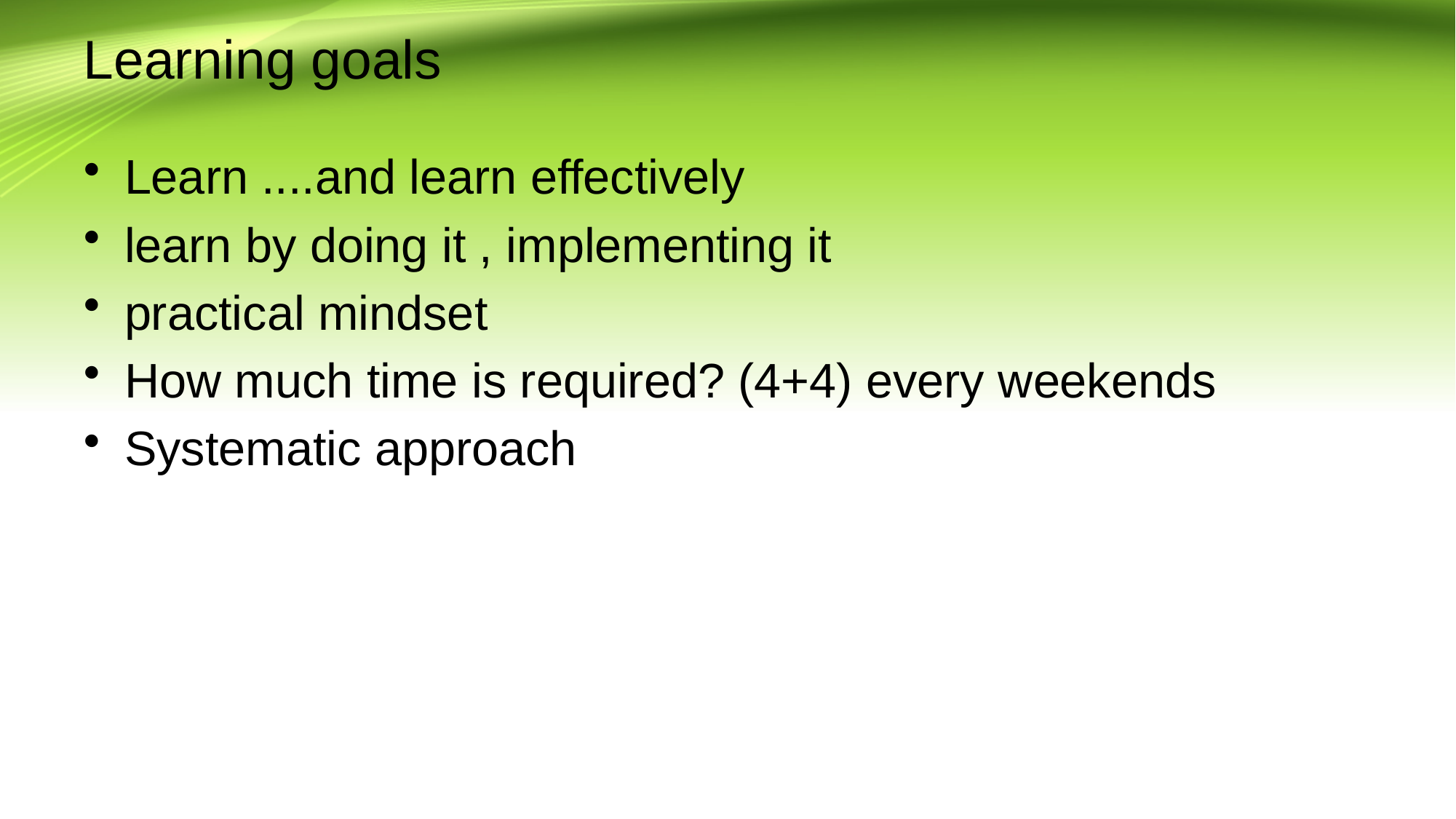

# Learning goals
Learn ....and learn effectively
learn by doing it , implementing it
practical mindset
How much time is required? (4+4) every weekends
Systematic approach